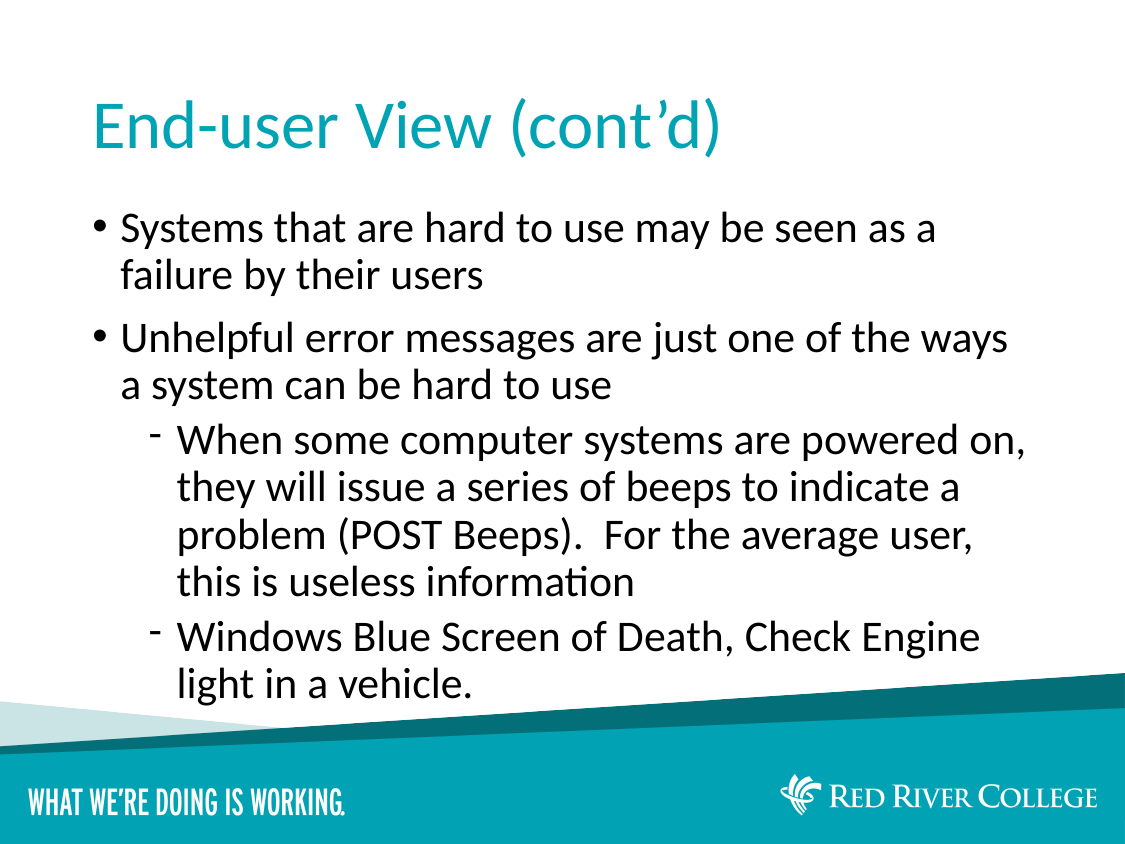

# End-user View (cont’d)
Systems that are hard to use may be seen as a failure by their users
Unhelpful error messages are just one of the ways a system can be hard to use
When some computer systems are powered on, they will issue a series of beeps to indicate a problem (POST Beeps).  For the average user, this is useless information
Windows Blue Screen of Death, Check Engine light in a vehicle.